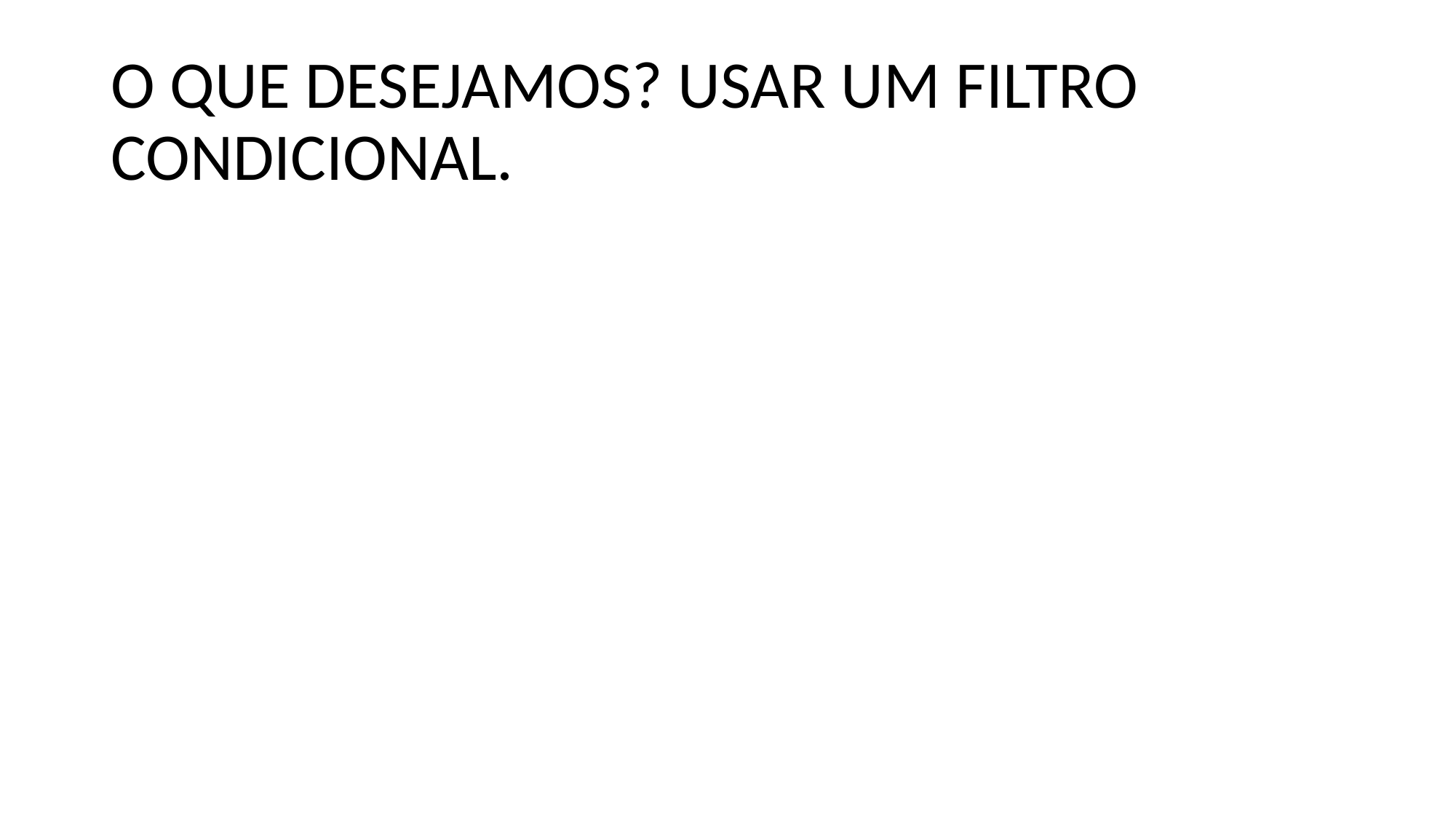

# O QUE DESEJAMOS? USAR UM FILTRO CONDICIONAL.